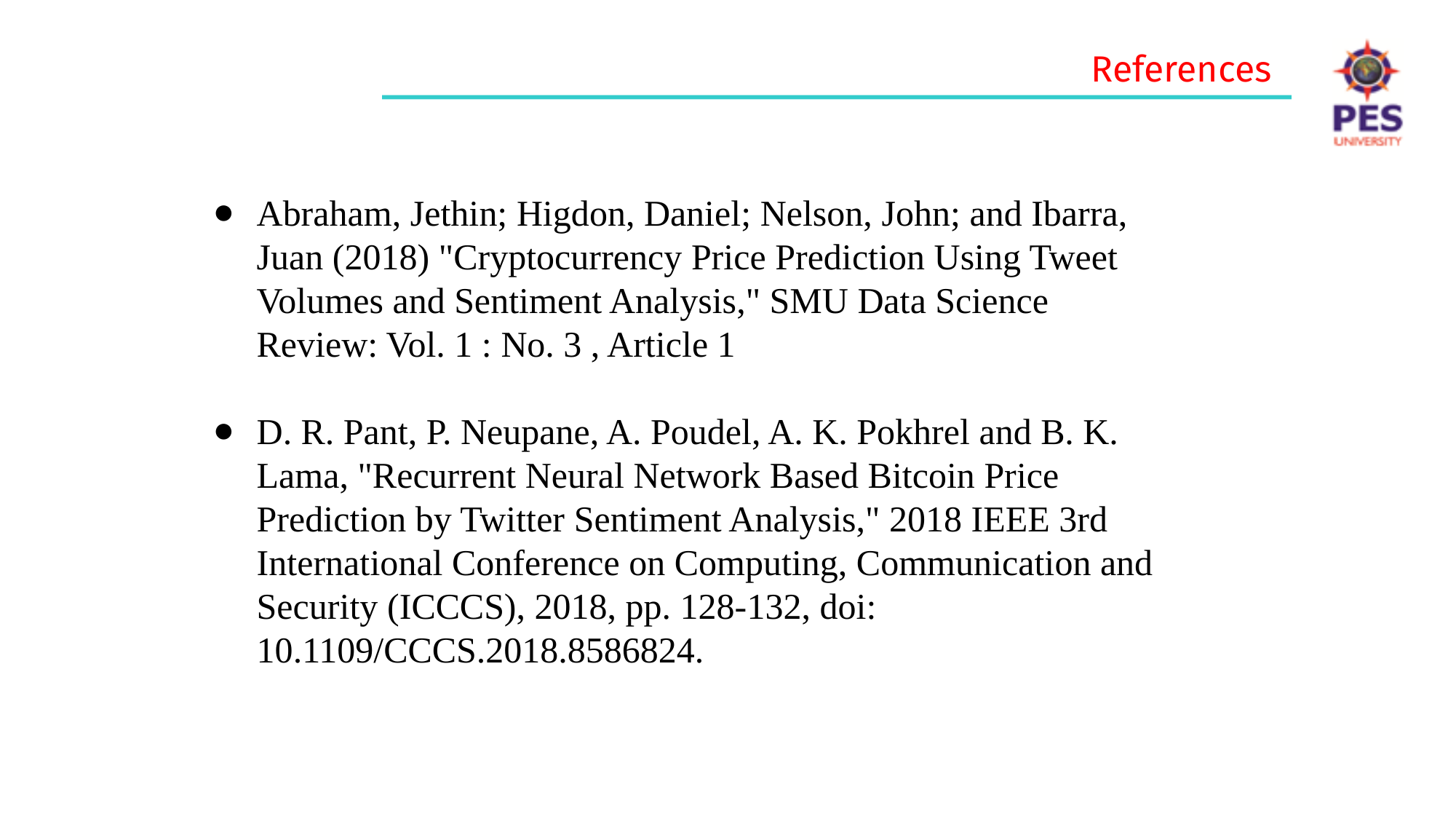

References

Abraham, Jethin; Higdon, Daniel; Nelson, John; and Ibarra, Juan (2018) "Cryptocurrency Price Prediction Using Tweet Volumes and Sentiment Analysis," SMU Data Science Review: Vol. 1 : No. 3 , Article 1

D. R. Pant, P. Neupane, A. Poudel, A. K. Pokhrel and B. K. Lama, "Recurrent Neural Network Based Bitcoin Price Prediction by Twitter Sentiment Analysis," 2018 IEEE 3rd International Conference on Computing, Communication and Security (ICCCS), 2018, pp. 128-132, doi: 10.1109/CCCS.2018.8586824.